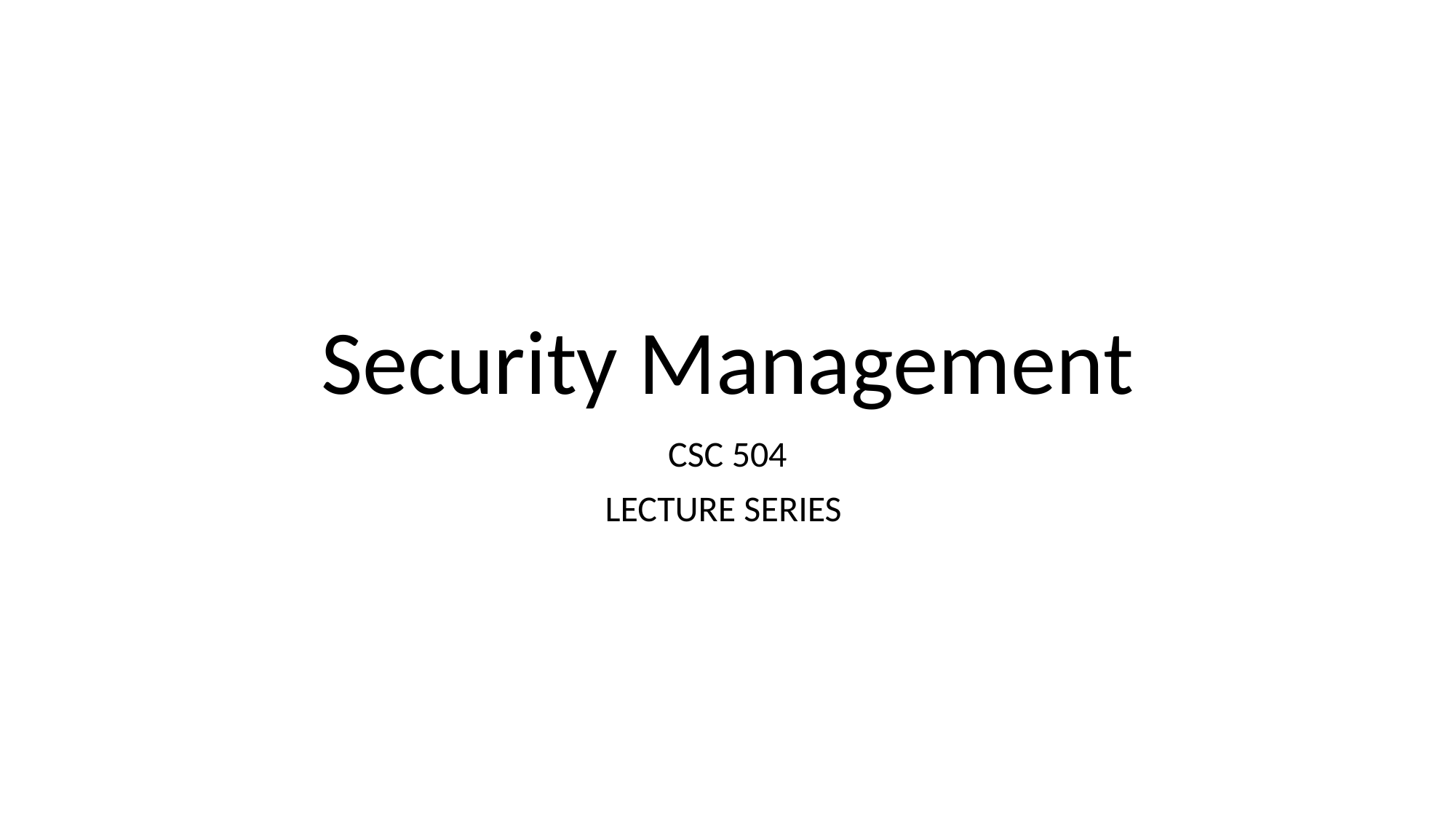

# Security Management
CSC 504
LECTURE SERIES